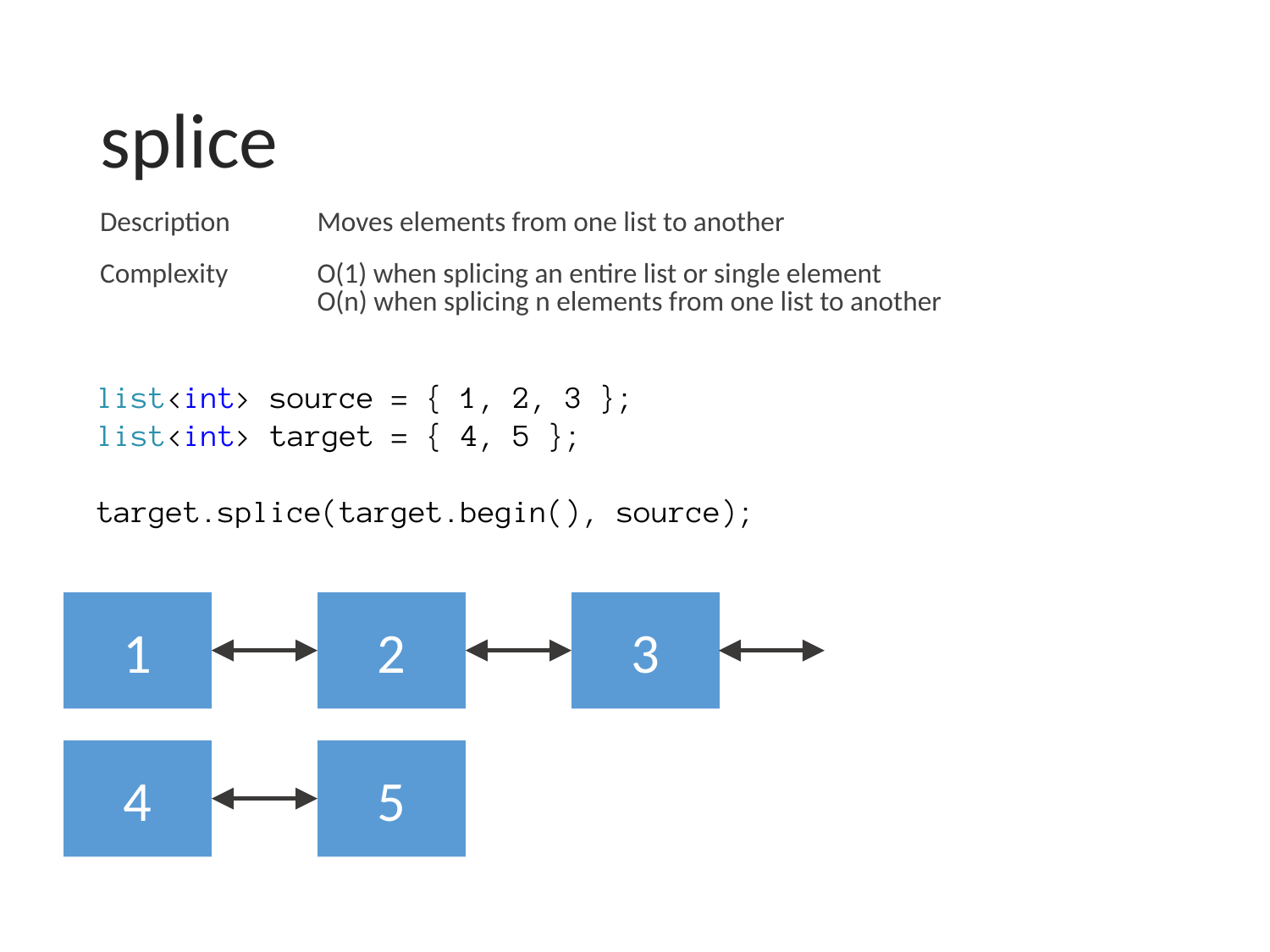

# splice
| Description | Moves elements from one list to another |
| --- | --- |
| Complexity | O(1) when splicing an entire list or single element O(n) when splicing n elements from one list to another |
list<int> source = { 1, 2, 3 };
list<int> target = { 4, 5 };

target.splice(target.begin(), source);
1
2
3
4
5